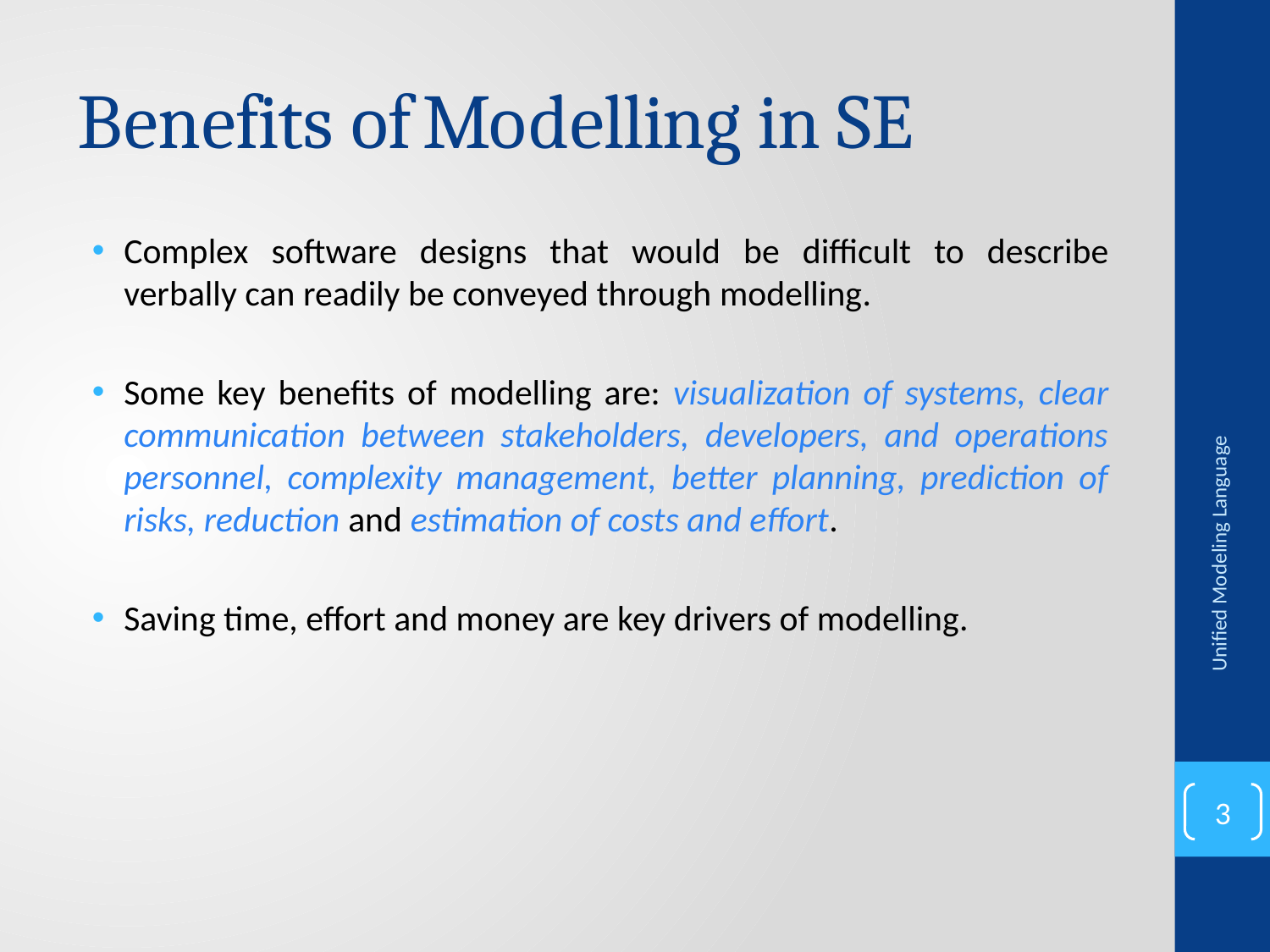

# Benefits of Modelling in SE
Complex software designs that would be difficult to describe verbally can readily be conveyed through modelling.

Some key benefits of modelling are: visualization of systems, clear communication between stakeholders, developers, and operations personnel, complexity management, better planning, prediction of risks, reduction and estimation of costs and effort.

Saving time, effort and money are key drivers of modelling.
Unified Modeling Language
3